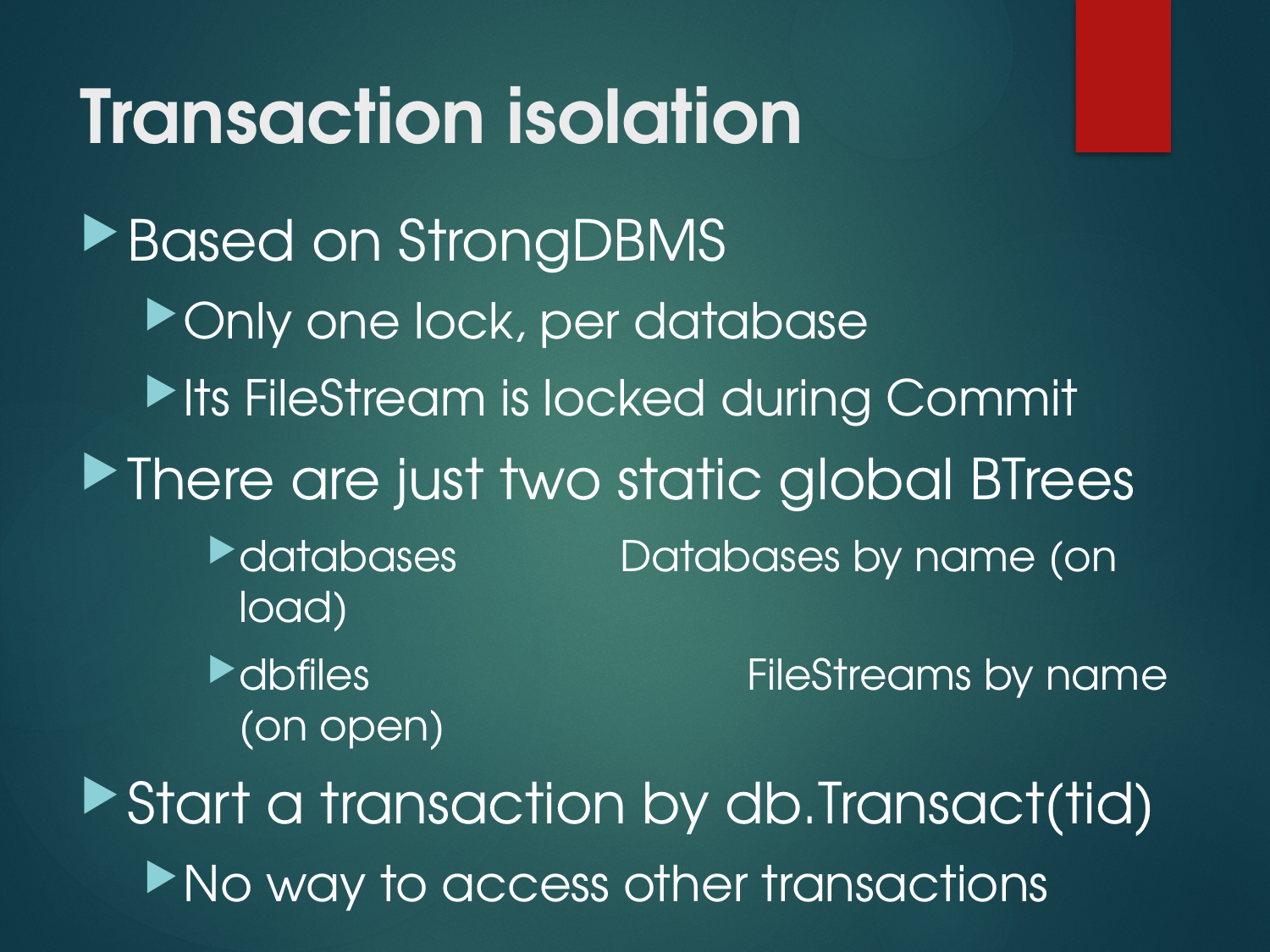

# Transaction isolation
Based on StrongDBMS
Only one lock, per database
Its FileStream is locked during Commit
There are just two static global BTrees
databases		Databases by name (on load)
dbfiles			FileStreams by name (on open)
Start a transaction by db.Transact(tid)
No way to access other transactions